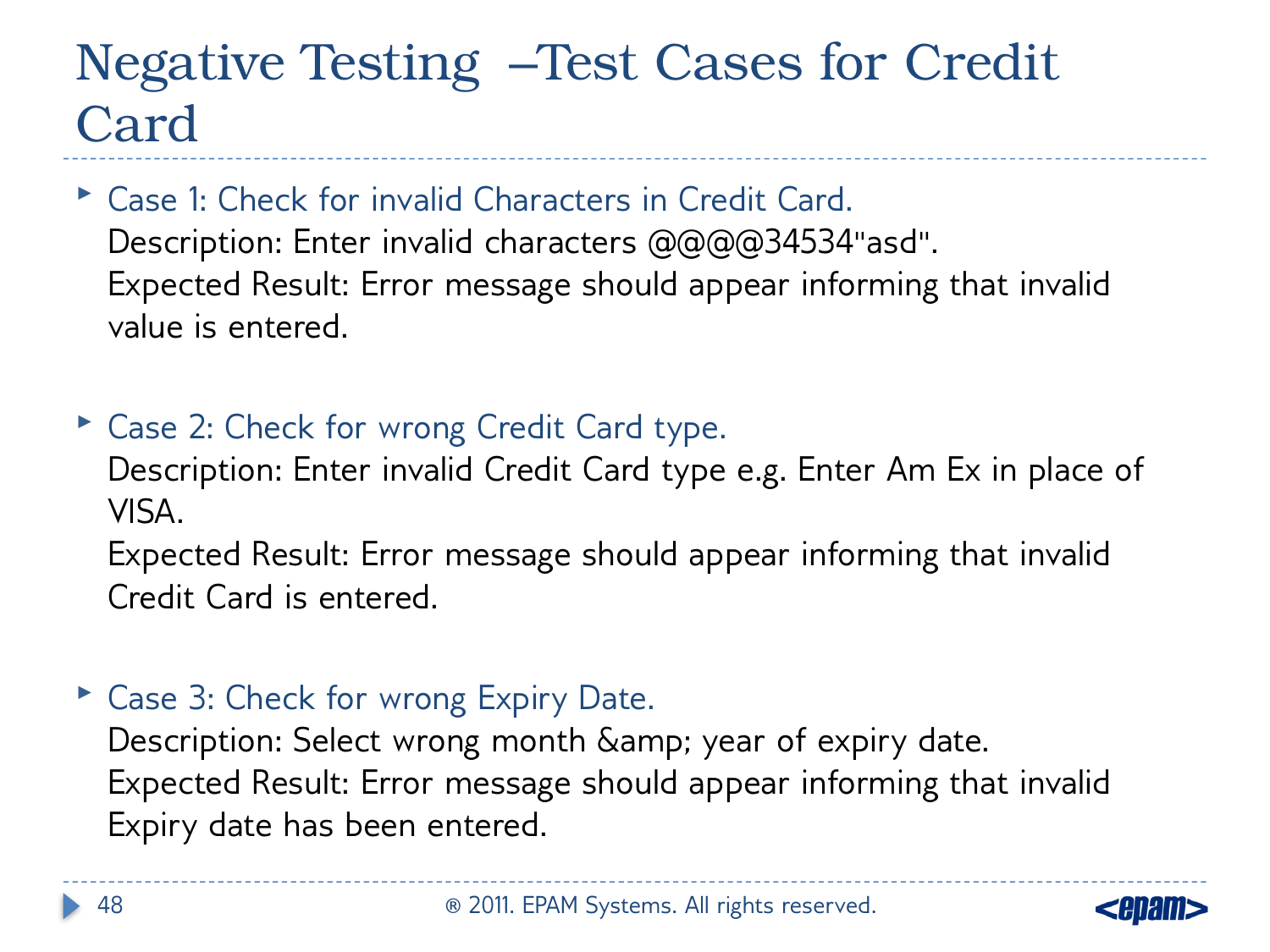

# Negative Testing  –Test Cases for Credit Card
Case 1: Check for invalid Characters in Credit Card.
Description: Enter invalid characters @@@@34534"asd".
Expected Result: Error message should appear informing that invalid value is entered.

Case 2: Check for wrong Credit Card type.
Description: Enter invalid Credit Card type e.g. Enter Am Ex in place of VISA.
Expected Result: Error message should appear informing that invalid Credit Card is entered.

Case 3: Check for wrong Expiry Date.
Description: Select wrong month &amp; year of expiry date.
Expected Result: Error message should appear informing that invalid Expiry date has been entered.
48
® 2011. EPAM Systems. All rights reserved.